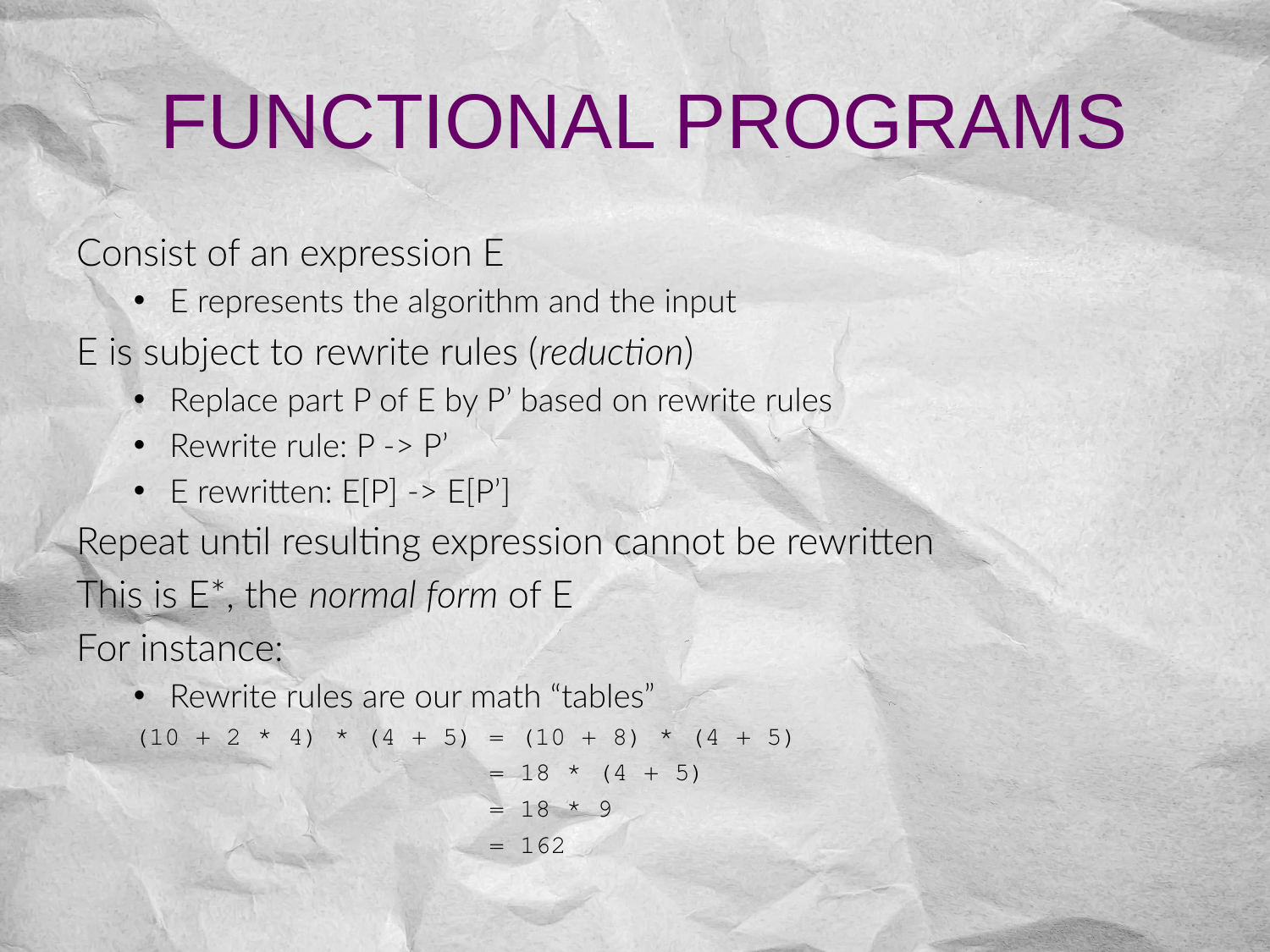

# Functional programs
Consist of an expression E
E represents the algorithm and the input
E is subject to rewrite rules (reduction)
Replace part P of E by P’ based on rewrite rules
Rewrite rule: P -> P’
E rewritten: E[P] -> E[P’]
Repeat until resulting expression cannot be rewritten
This is E*, the normal form of E
For instance:
Rewrite rules are our math “tables”
(10 + 2 * 4) * (4 + 5) = (10 + 8) * (4 + 5)
                       = 18 * (4 + 5)
                       = 18 * 9
                       = 162